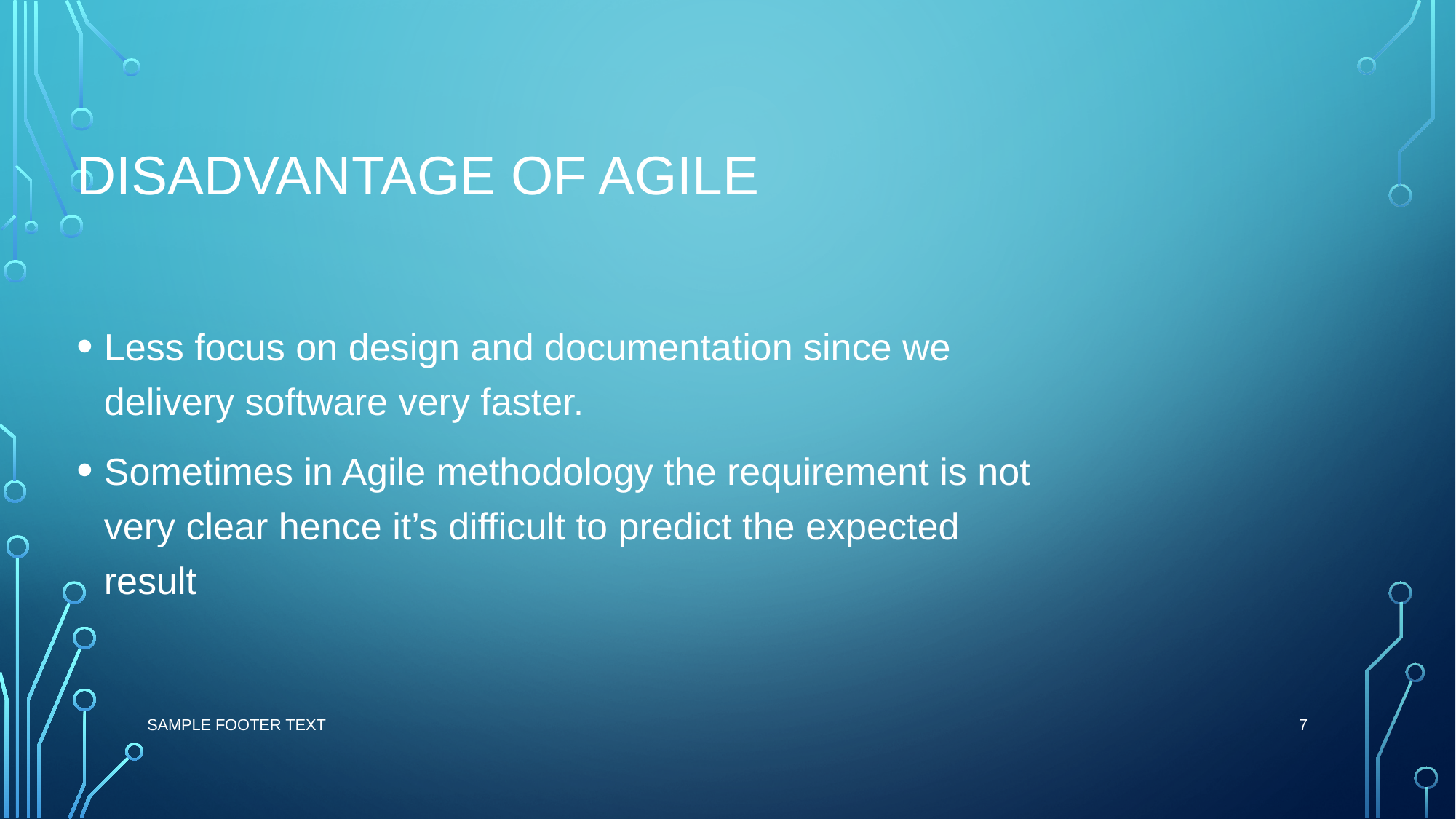

# DISADVANTAGE OF AGILE
Less focus on design and documentation since we delivery software very faster.
Sometimes in Agile methodology the requirement is not very clear hence it’s difficult to predict the expected result
7
Sample Footer Text